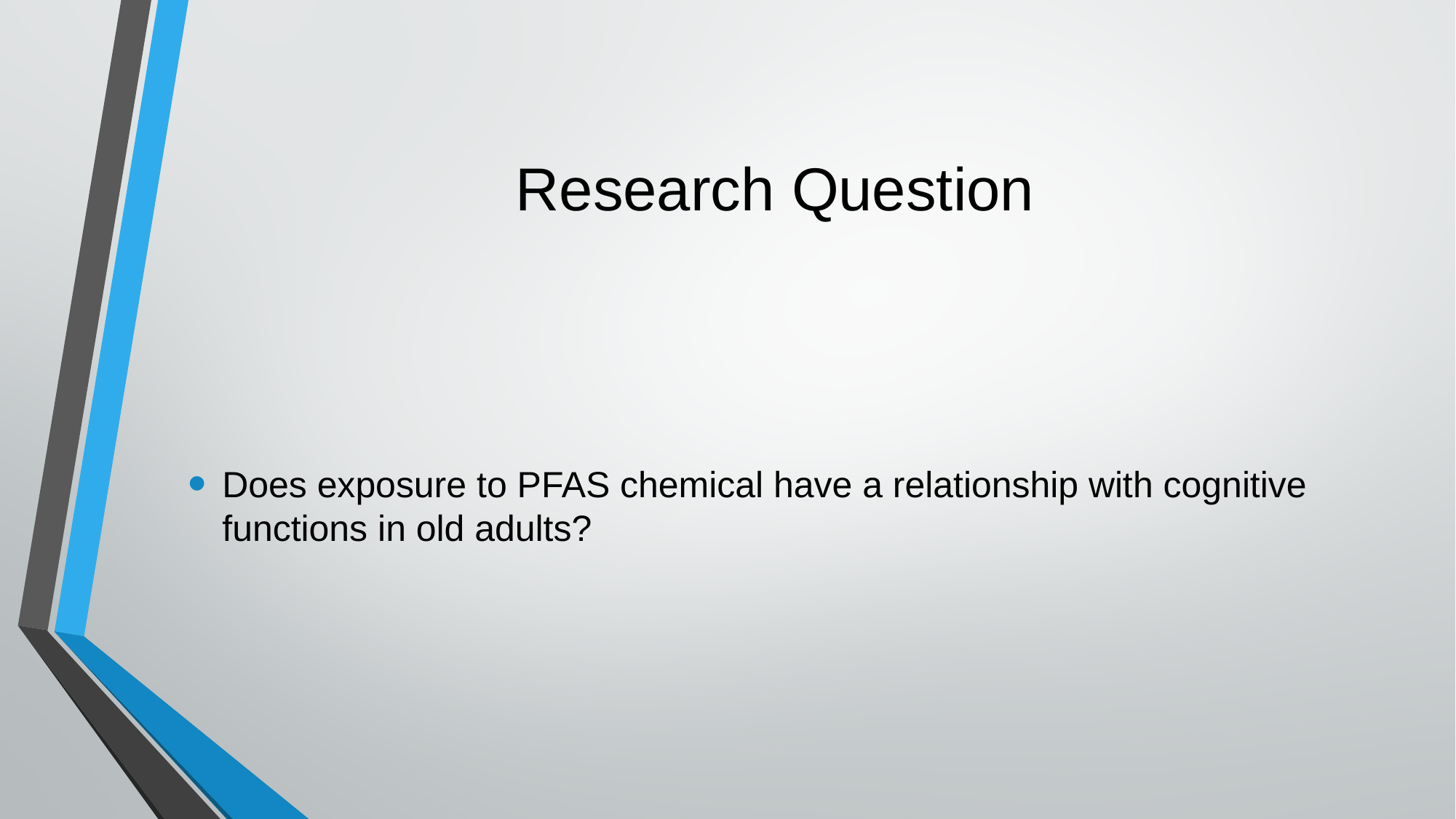

# Research Question
Does exposure to PFAS chemical have a relationship with cognitive functions in old adults?